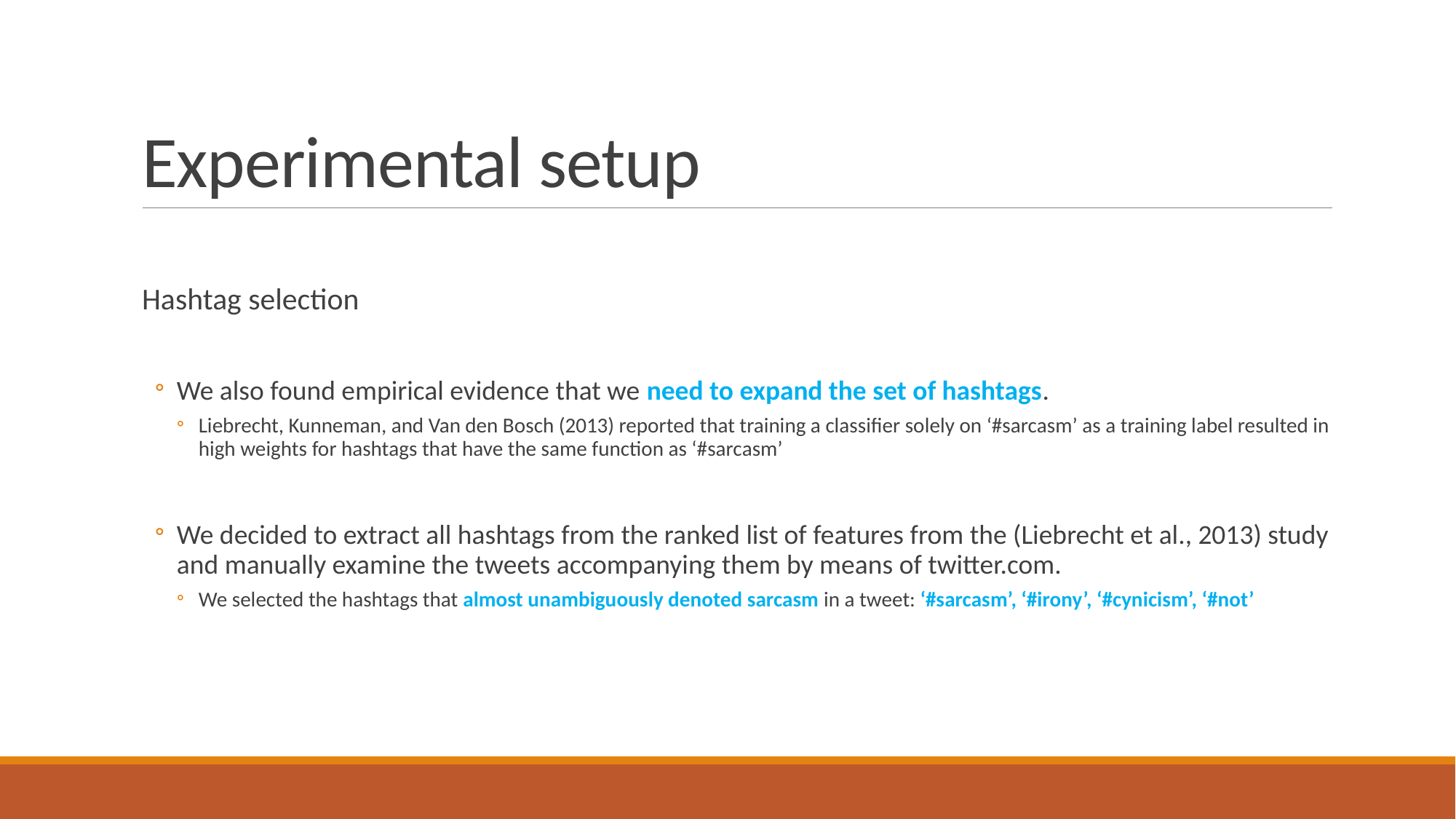

# Experimental setup

Hashtag selection

We also found empirical evidence that we need to expand the set of hashtags.
Liebrecht, Kunneman, and Van den Bosch (2013) reported that training a classifier solely on ‘#sarcasm’ as a training label resulted in high weights for hashtags that have the same function as ‘#sarcasm’

We decided to extract all hashtags from the ranked list of features from the (Liebrecht et al., 2013) study and manually examine the tweets accompanying them by means of twitter.com.
We selected the hashtags that almost unambiguously denoted sarcasm in a tweet: ‘#sarcasm’, ‘#irony’, ‘#cynicism’, ‘#not’